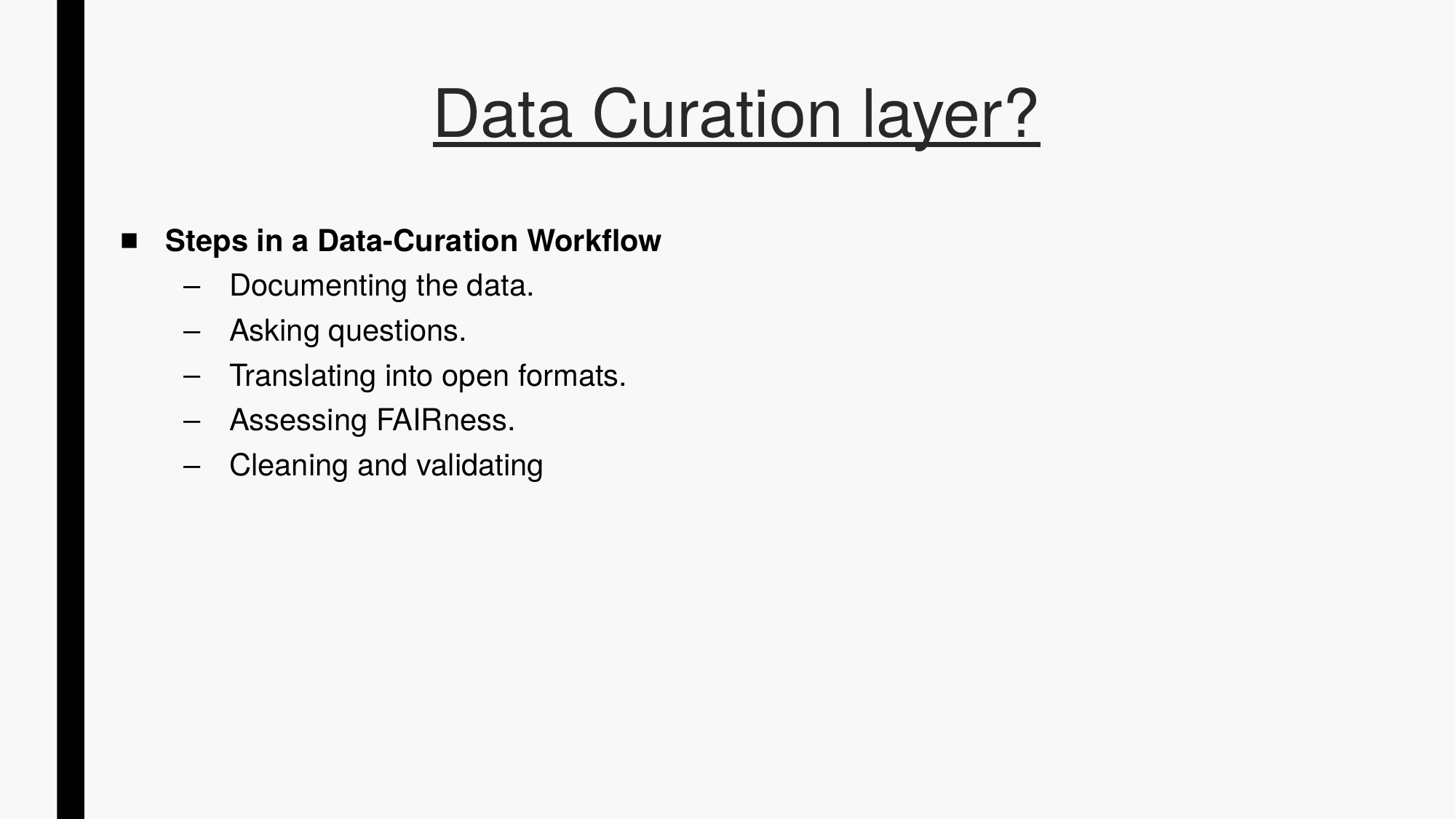

# Data Curation layer?
Steps in a Data-Curation Workflow
Documenting the data.
Asking questions.
Translating into open formats.
Assessing FAIRness.
Cleaning and validating